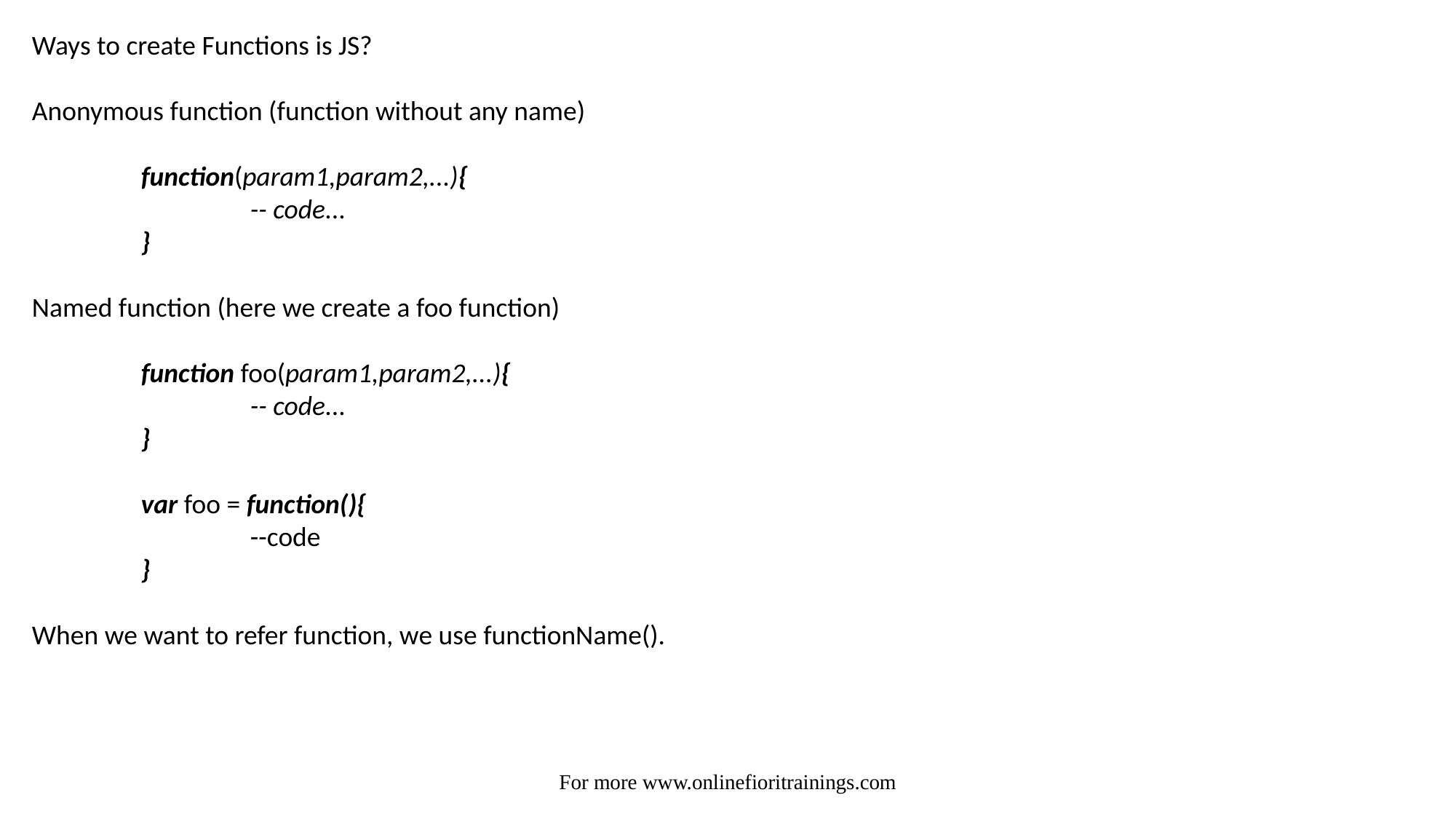

Ways to create Functions is JS?

Anonymous function (function without any name)

	function(param1,param2,...){
		-- code...
	}

Named function (here we create a foo function)

	function foo(param1,param2,...){
		-- code...
	}

	var foo = function(){
		--code
	}

When we want to refer function, we use functionName().
For more www.onlinefioritrainings.com